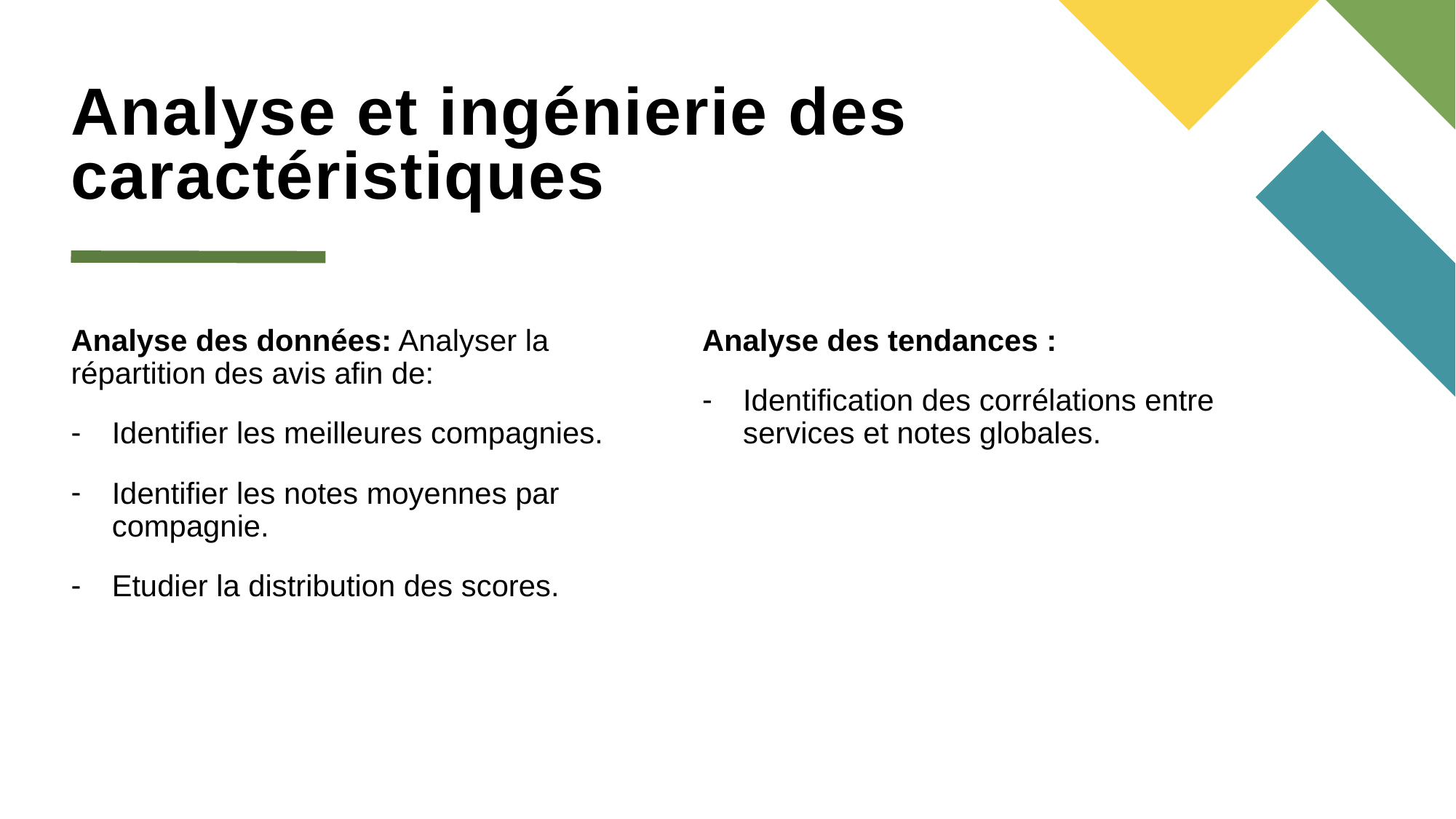

# Analyse et ingénierie des caractéristiques
Analyse des données: Analyser la répartition des avis afin de:
Identifier les meilleures compagnies.
Identifier les notes moyennes par compagnie.
Etudier la distribution des scores.
Analyse des tendances :
Identification des corrélations entre services et notes globales.